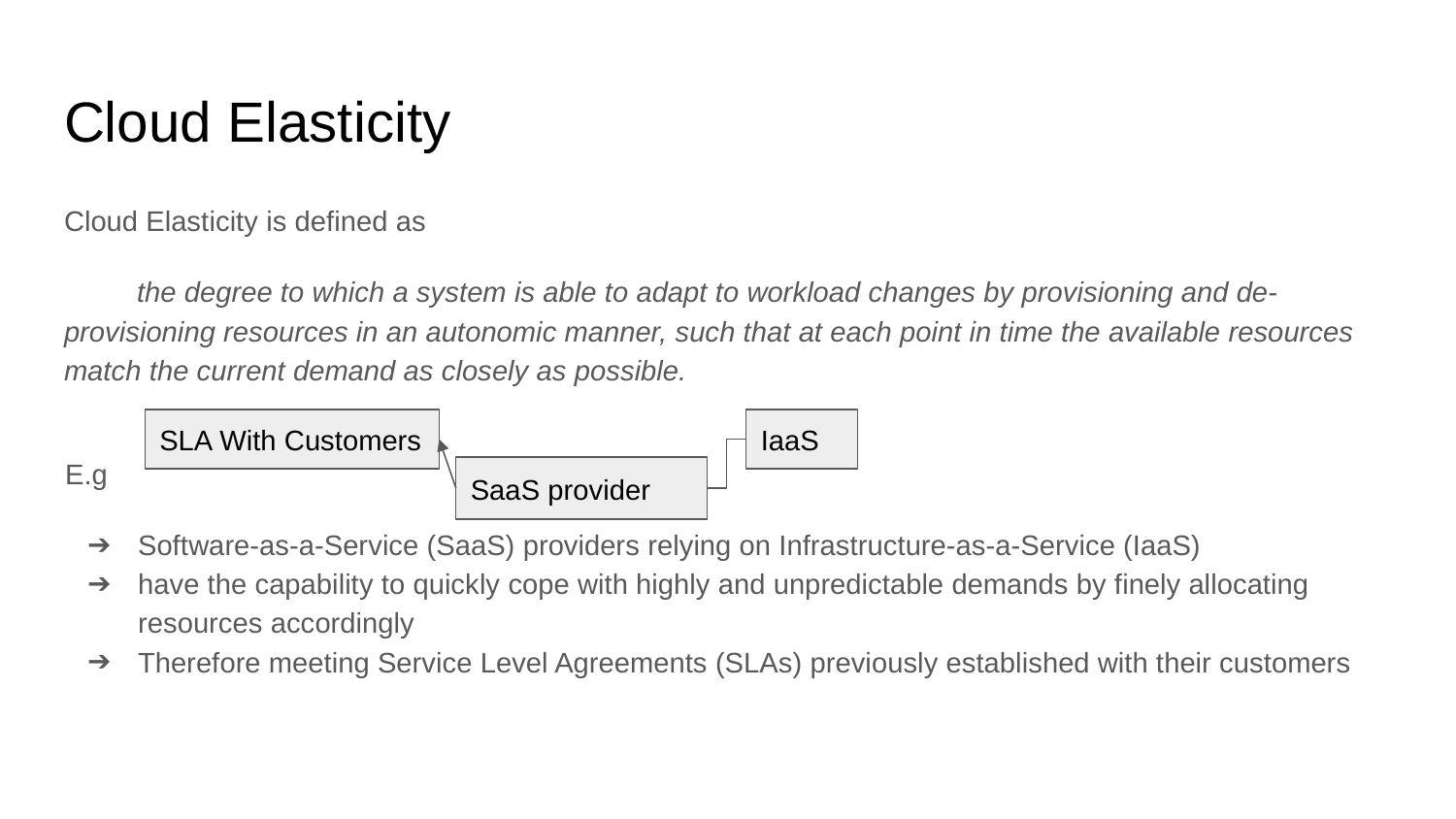

# Cloud Elasticity
Cloud Elasticity is defined as
the degree to which a system is able to adapt to workload changes by provisioning and de-provisioning resources in an autonomic manner, such that at each point in time the available resources match the current demand as closely as possible.

SLA With Customers
IaaS
E.g
Software-as-a-Service (SaaS) providers relying on Infrastructure-as-a-Service (IaaS)
have the capability to quickly cope with highly and unpredictable demands by finely allocating resources accordingly
Therefore meeting Service Level Agreements (SLAs) previously established with their customers
SaaS provider